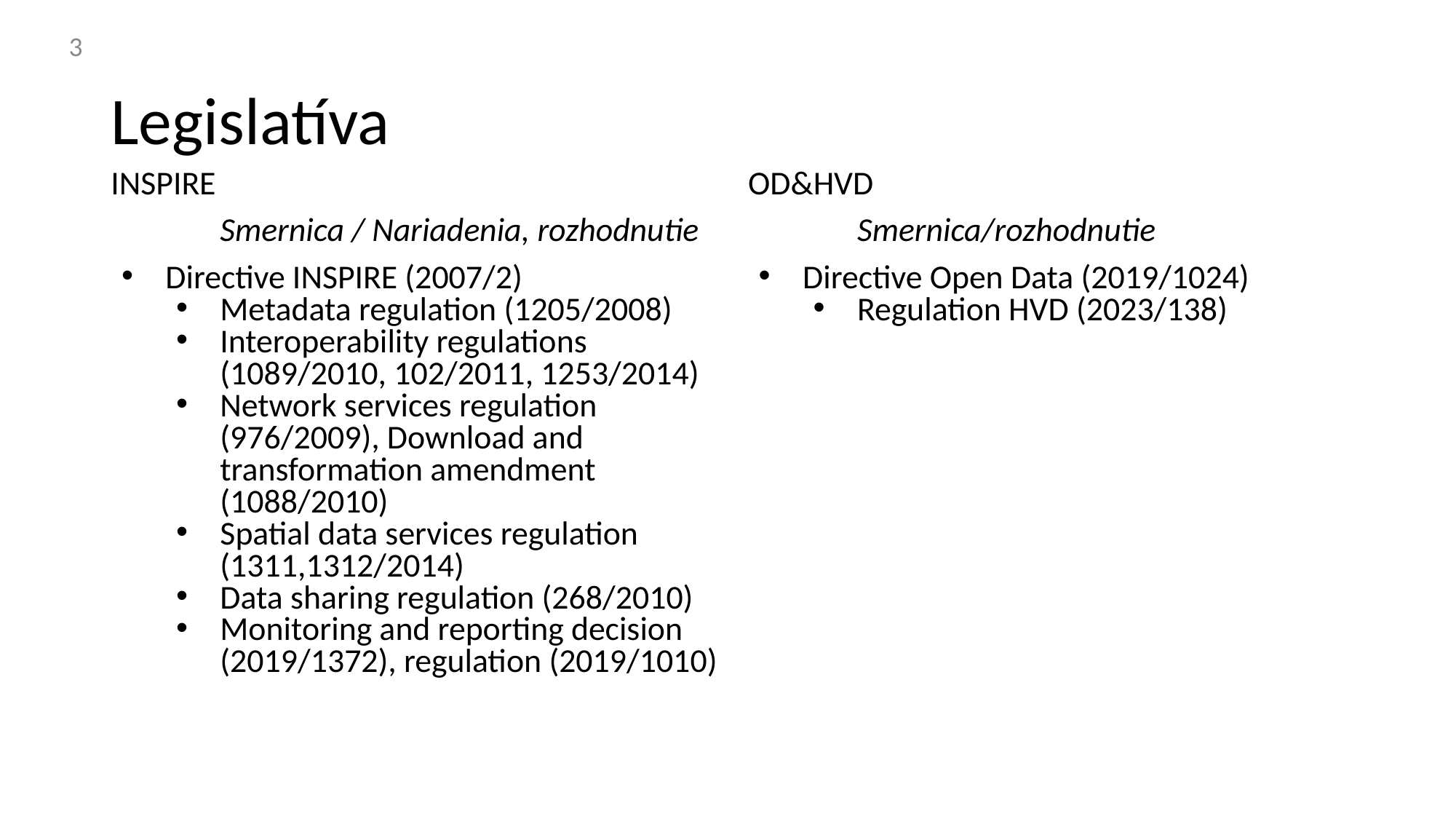

3
# Legislatíva
INSPIRE
	Smernica / Nariadenia, rozhodnutie
Directive INSPIRE (2007/2)
Metadata regulation (1205/2008)
Interoperability regulations (1089/2010, 102/2011, 1253/2014)
Network services regulation (976/2009), Download and transformation amendment (1088/2010)
Spatial data services regulation (1311,1312/2014)
Data sharing regulation (268/2010)
Monitoring and reporting decision (2019/1372), regulation (2019/1010)

OD&HVD
	Smernica/rozhodnutie
Directive Open Data (2019/1024)
Regulation HVD (2023/138)